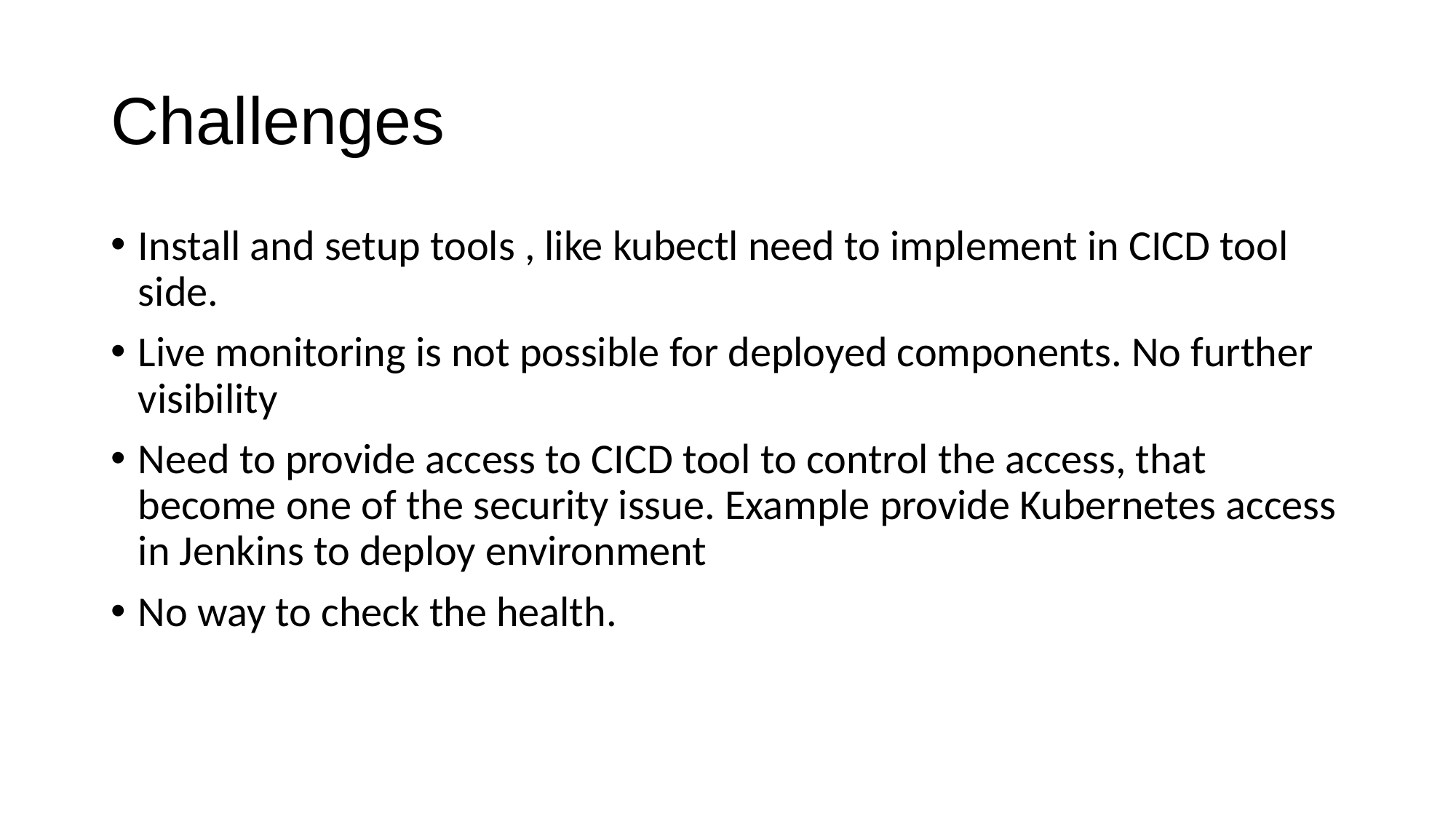

# Challenges
Install and setup tools , like kubectl need to implement in CICD tool side.
Live monitoring is not possible for deployed components. No further visibility
Need to provide access to CICD tool to control the access, that become one of the security issue. Example provide Kubernetes access in Jenkins to deploy environment
No way to check the health.